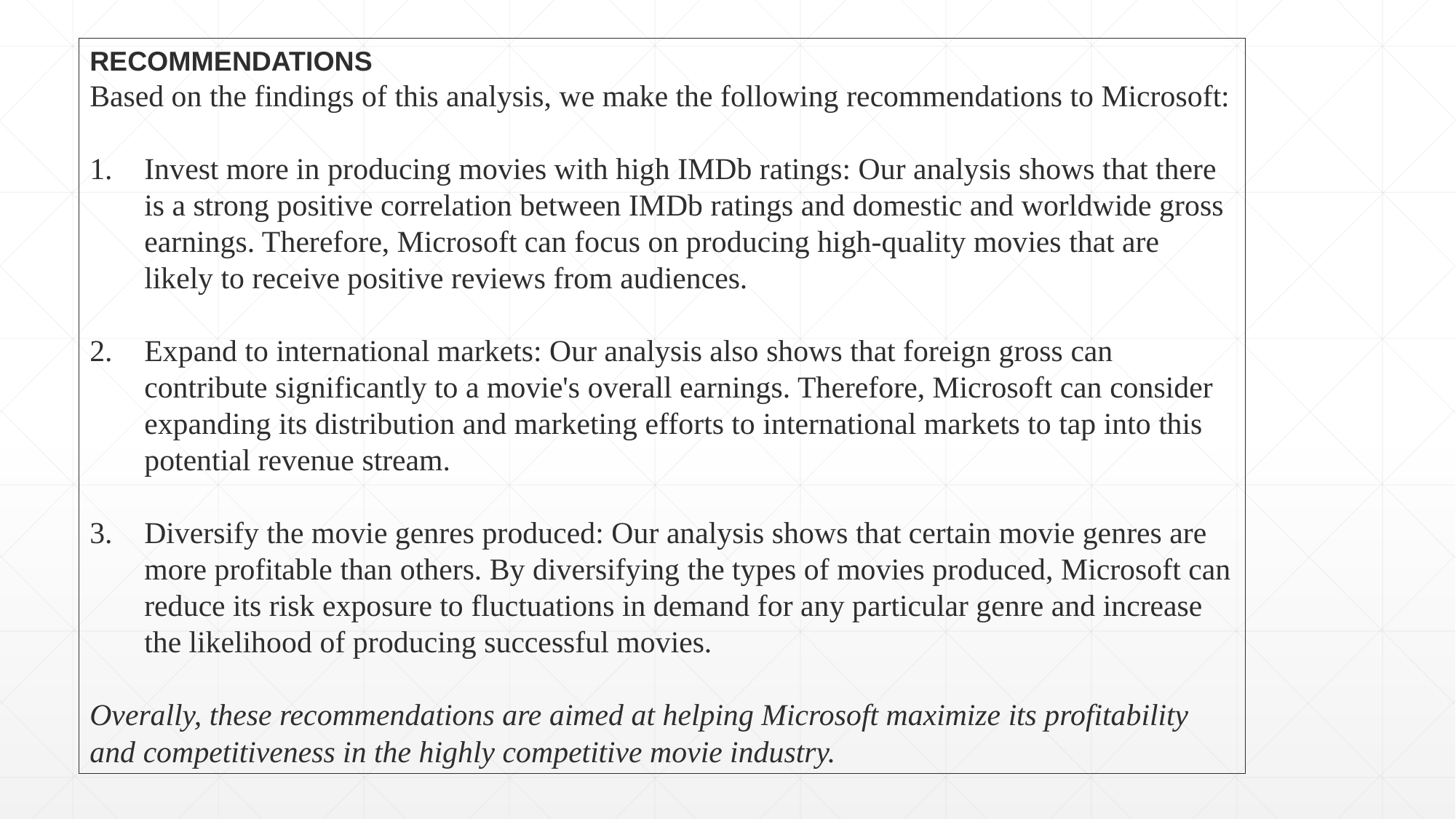

RECOMMENDATIONS
Based on the findings of this analysis, we make the following recommendations to Microsoft:

Invest more in producing movies with high IMDb ratings: Our analysis shows that there is a strong positive correlation between IMDb ratings and domestic and worldwide gross earnings. Therefore, Microsoft can focus on producing high-quality movies that are likely to receive positive reviews from audiences.

Expand to international markets: Our analysis also shows that foreign gross can contribute significantly to a movie's overall earnings. Therefore, Microsoft can consider expanding its distribution and marketing efforts to international markets to tap into this potential revenue stream.

Diversify the movie genres produced: Our analysis shows that certain movie genres are more profitable than others. By diversifying the types of movies produced, Microsoft can reduce its risk exposure to fluctuations in demand for any particular genre and increase the likelihood of producing successful movies.

Overally, these recommendations are aimed at helping Microsoft maximize its profitability and competitiveness in the highly competitive movie industry.